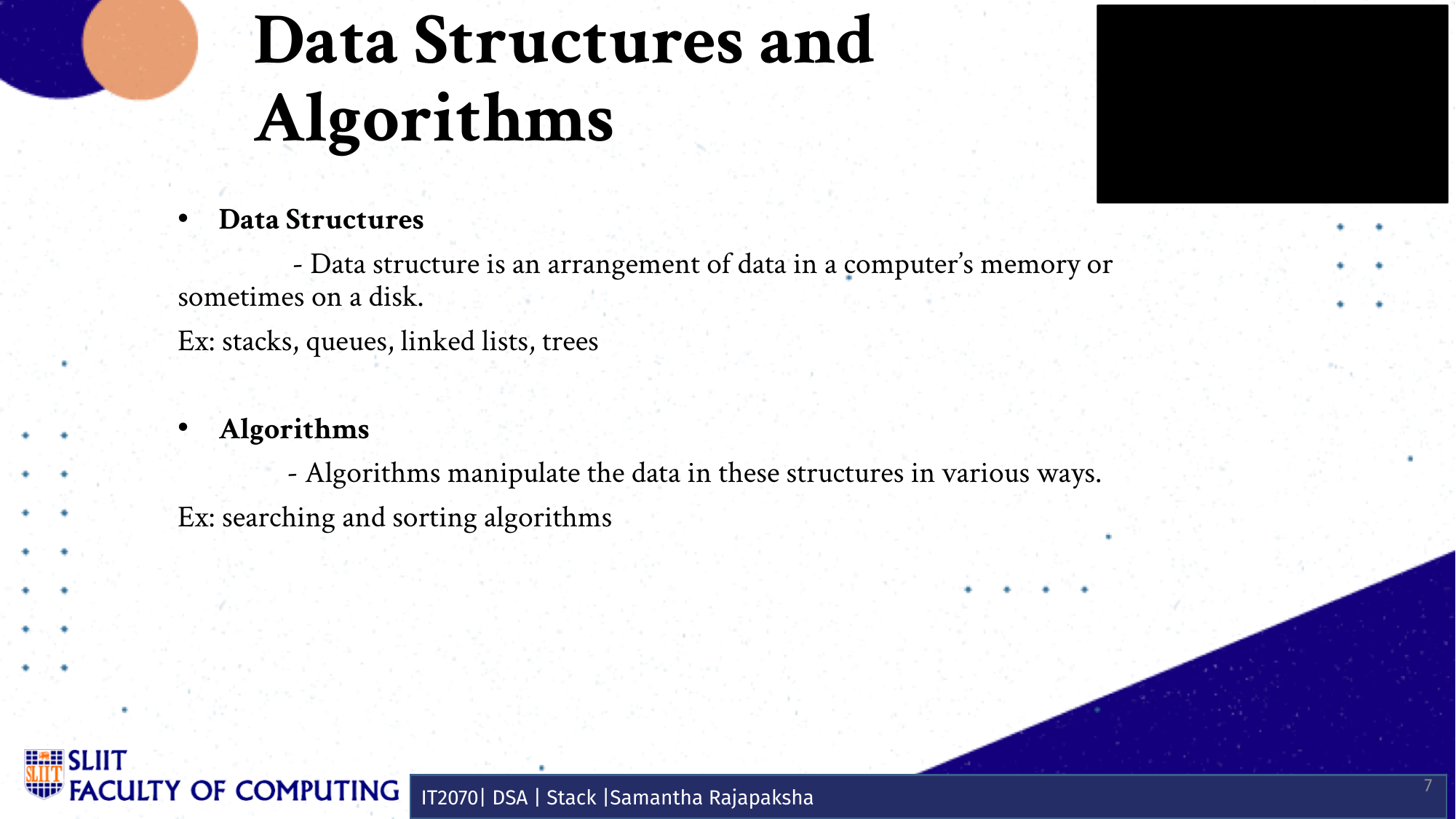

# Data Structures and Algorithms
Data Structures
                 - Data structure is an arrangement of data in a computer’s memory or sometimes on a disk.
Ex: stacks, queues, linked lists, trees

Algorithms
	- Algorithms manipulate the data in these structures in various ways.
Ex: searching and sorting algorithms

7